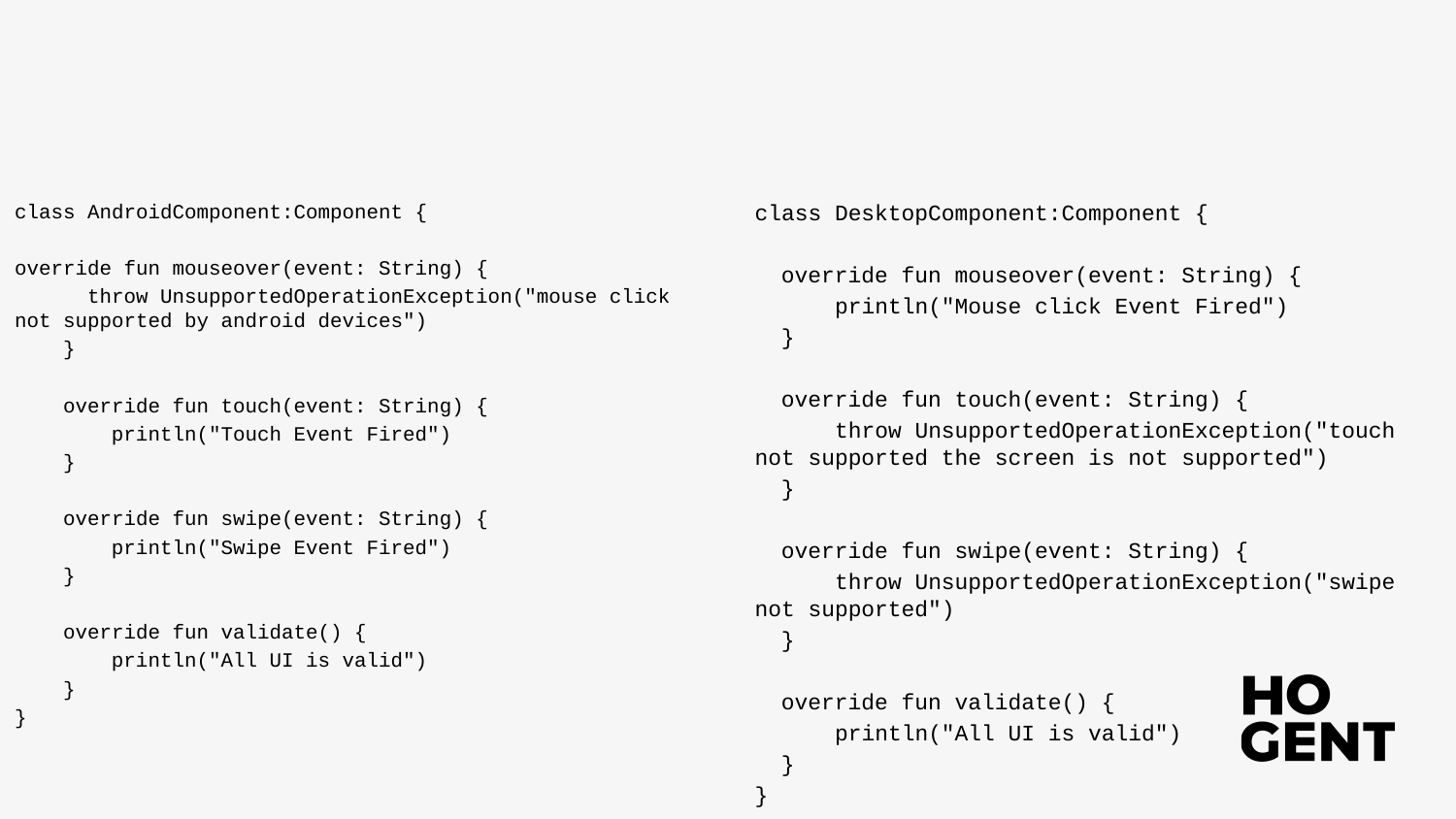

class AndroidComponent:Component {

override fun mouseover(event: String) {
      throw UnsupportedOperationException("mouse click not supported by android devices")
    }

    override fun touch(event: String) {
        println("Touch Event Fired")
    }

    override fun swipe(event: String) {
        println("Swipe Event Fired")
    }

    override fun validate() {
        println("All UI is valid")
    }
}

class DesktopComponent:Component {

  override fun mouseover(event: String) {
      println("Mouse click Event Fired")
  }

  override fun touch(event: String) {
      throw UnsupportedOperationException("touch not supported the screen is not supported")
  }

  override fun swipe(event: String) {
      throw UnsupportedOperationException("swipe not supported")
  }

  override fun validate() {
      println("All UI is valid")
  }
}